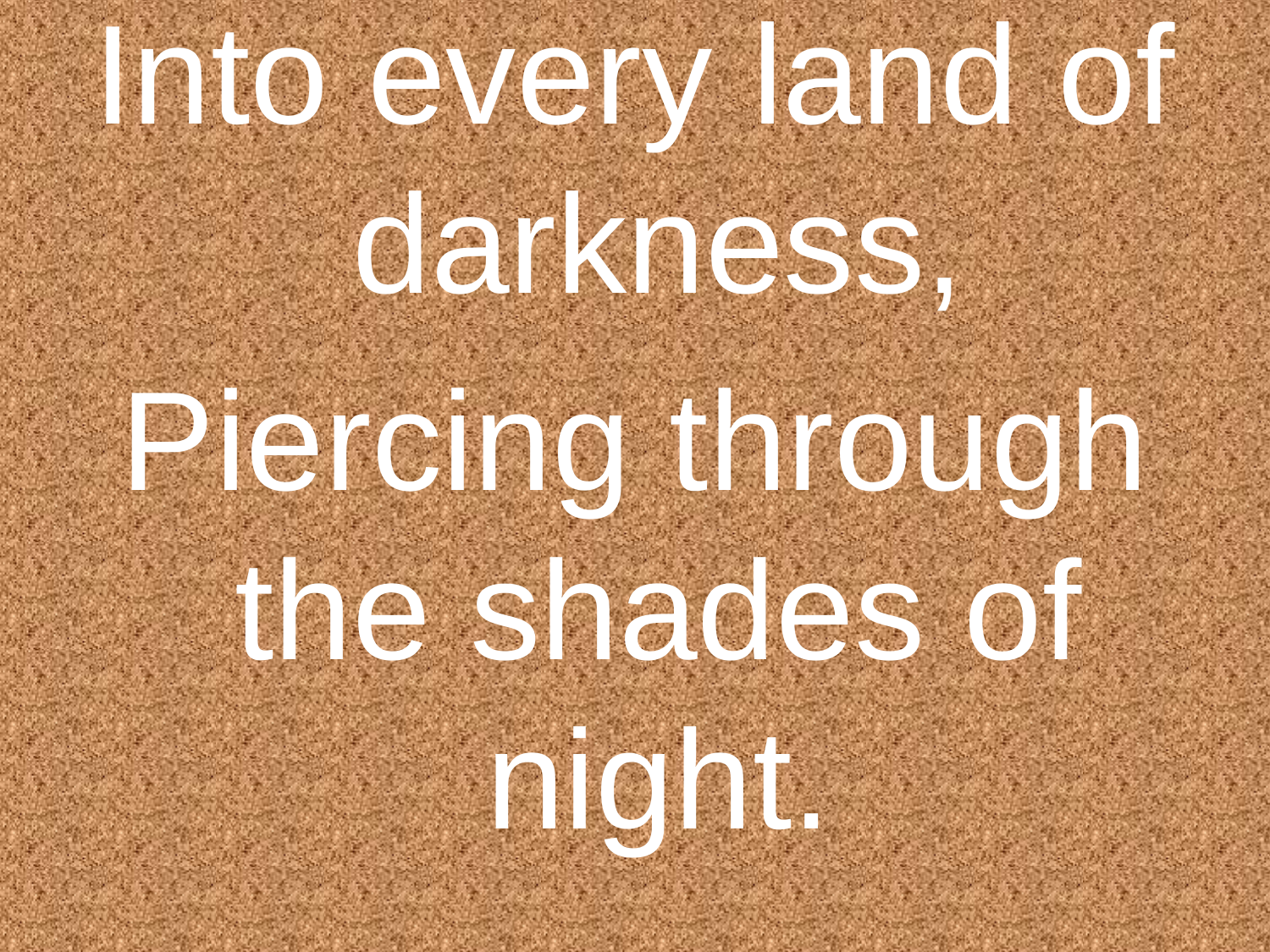

Into every land of darkness,
Piercing through the shades of night.